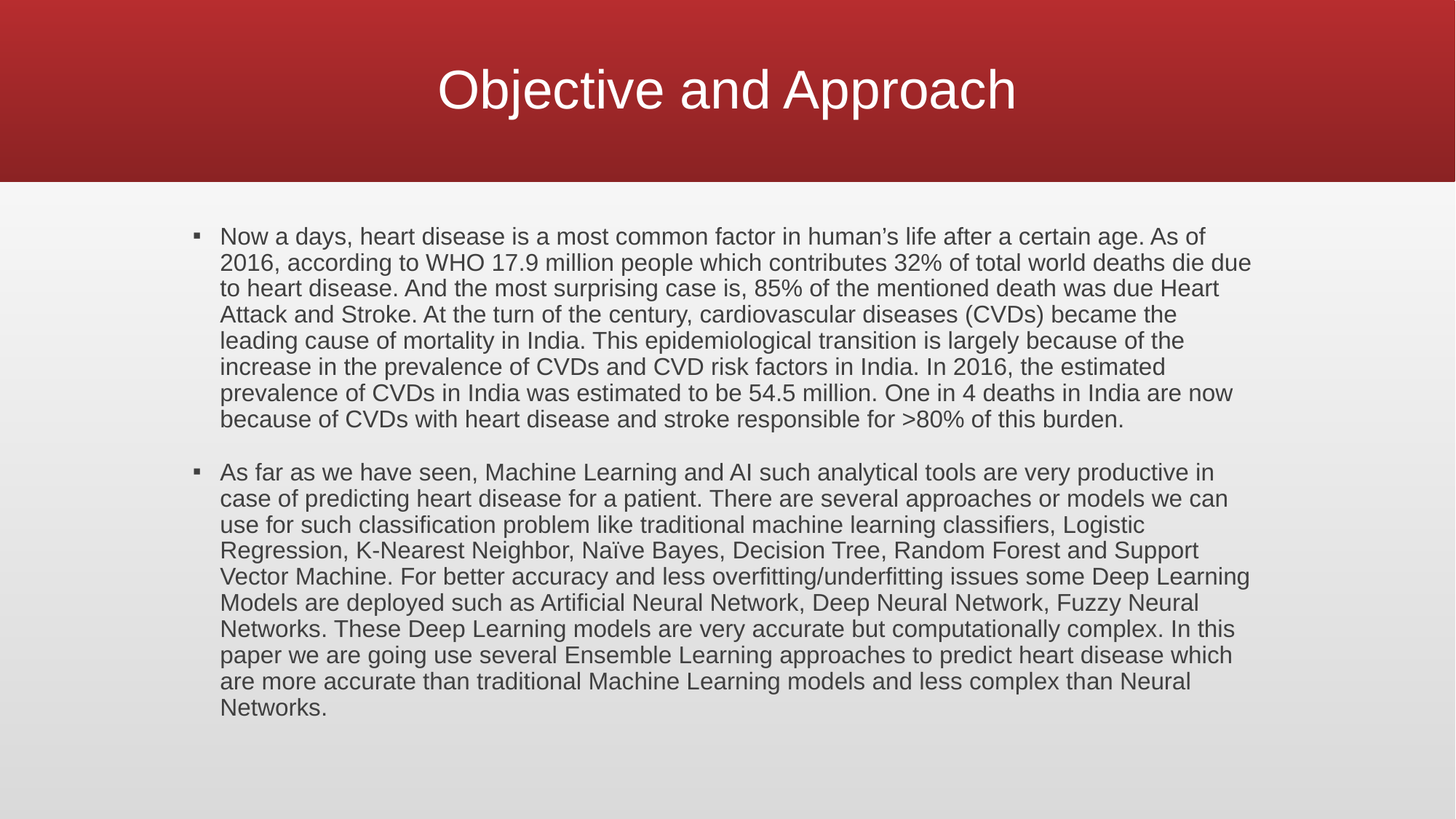

# Objective and Approach
Now a days, heart disease is a most common factor in human’s life after a certain age. As of 2016, according to WHO 17.9 million people which contributes 32% of total world deaths die due to heart disease. And the most surprising case is, 85% of the mentioned death was due Heart Attack and Stroke. At the turn of the century, cardiovascular diseases (CVDs) became the leading cause of mortality in India. This epidemiological transition is largely because of the increase in the prevalence of CVDs and CVD risk factors in India. In 2016, the estimated prevalence of CVDs in India was estimated to be 54.5 million. One in 4 deaths in India are now because of CVDs with heart disease and stroke responsible for >80% of this burden.
As far as we have seen, Machine Learning and AI such analytical tools are very productive in case of predicting heart disease for a patient. There are several approaches or models we can use for such classification problem like traditional machine learning classifiers, Logistic Regression, K-Nearest Neighbor, Naïve Bayes, Decision Tree, Random Forest and Support Vector Machine. For better accuracy and less overfitting/underfitting issues some Deep Learning Models are deployed such as Artificial Neural Network, Deep Neural Network, Fuzzy Neural Networks. These Deep Learning models are very accurate but computationally complex. In this paper we are going use several Ensemble Learning approaches to predict heart disease which are more accurate than traditional Machine Learning models and less complex than Neural Networks.